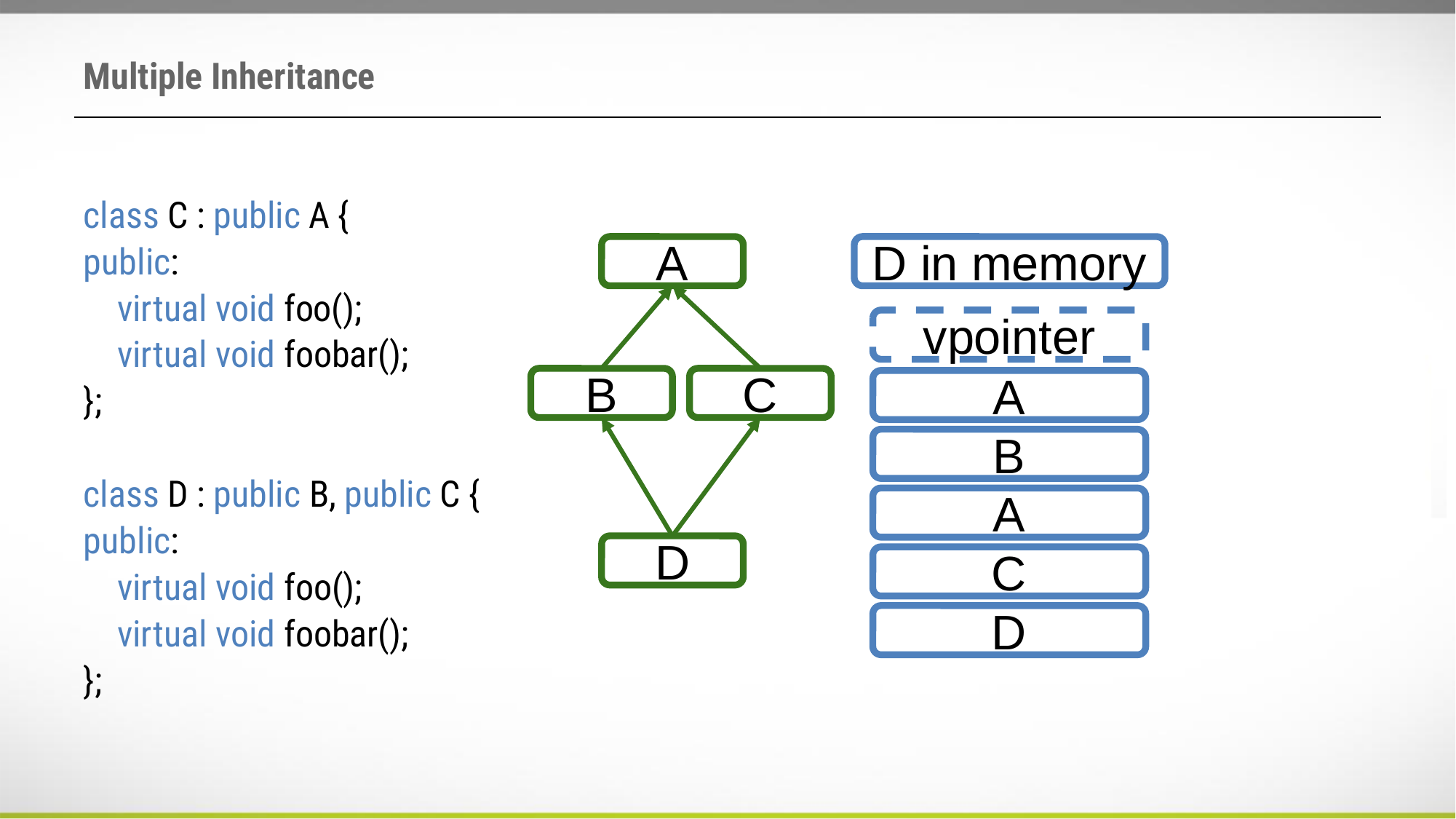

# Multiple Inheritance
class C : public A {
public:
    virtual void foo();
    virtual void foobar();
};

class D : public B, public C {
public:
    virtual void foo();
    virtual void foobar();
};

A
D in memory
vpointer
B
C
A
B
A
D
C
D